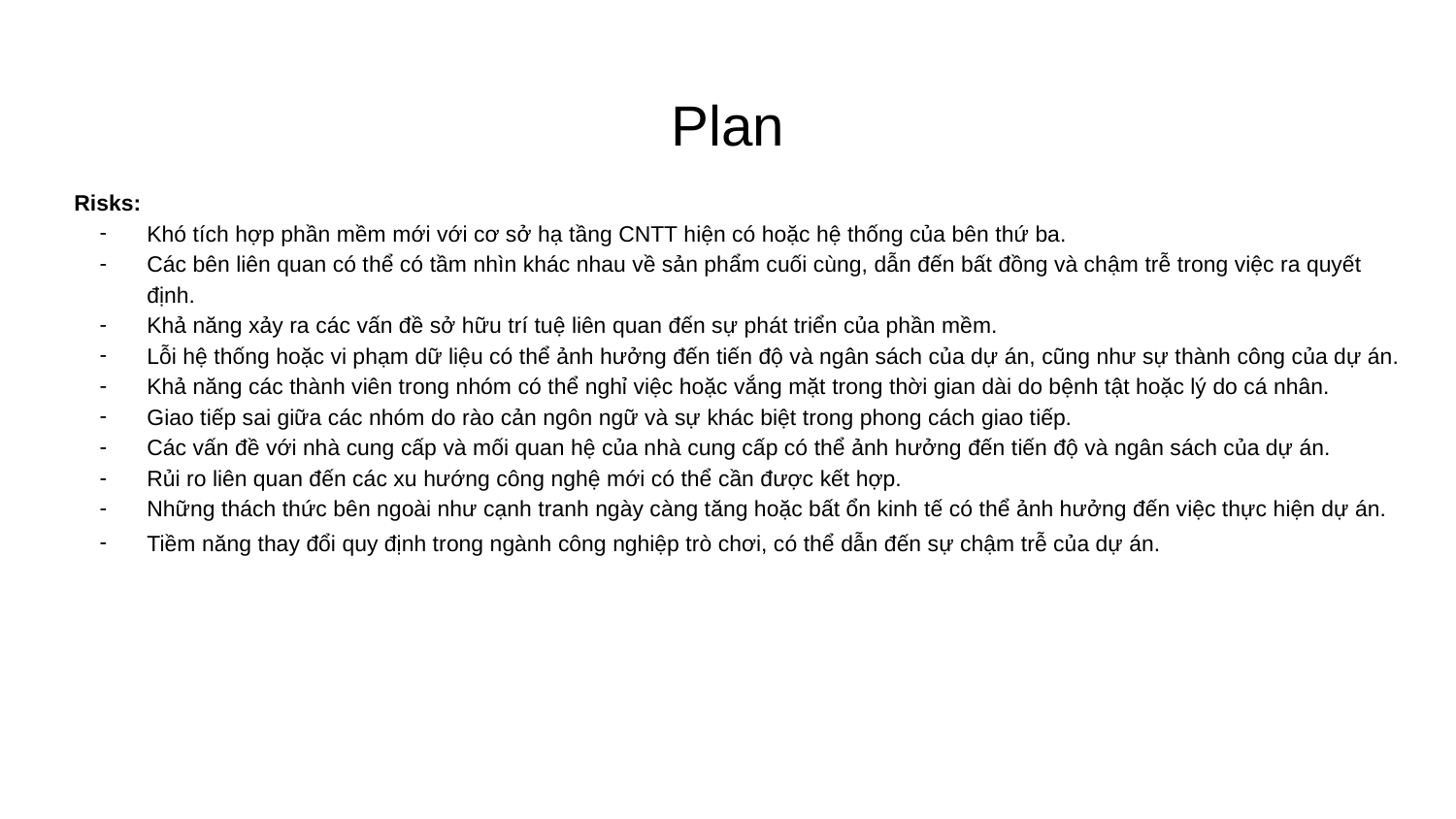

# Plan
Risks:
Khó tích hợp phần mềm mới với cơ sở hạ tầng CNTT hiện có hoặc hệ thống của bên thứ ba.
Các bên liên quan có thể có tầm nhìn khác nhau về sản phẩm cuối cùng, dẫn đến bất đồng và chậm trễ trong việc ra quyết định.
Khả năng xảy ra các vấn đề sở hữu trí tuệ liên quan đến sự phát triển của phần mềm.
Lỗi hệ thống hoặc vi phạm dữ liệu có thể ảnh hưởng đến tiến độ và ngân sách của dự án, cũng như sự thành công của dự án.
Khả năng các thành viên trong nhóm có thể nghỉ việc hoặc vắng mặt trong thời gian dài do bệnh tật hoặc lý do cá nhân.
Giao tiếp sai giữa các nhóm do rào cản ngôn ngữ và sự khác biệt trong phong cách giao tiếp.
Các vấn đề với nhà cung cấp và mối quan hệ của nhà cung cấp có thể ảnh hưởng đến tiến độ và ngân sách của dự án.
Rủi ro liên quan đến các xu hướng công nghệ mới có thể cần được kết hợp.
Những thách thức bên ngoài như cạnh tranh ngày càng tăng hoặc bất ổn kinh tế có thể ảnh hưởng đến việc thực hiện dự án.
Tiềm năng thay đổi quy định trong ngành công nghiệp trò chơi, có thể dẫn đến sự chậm trễ của dự án.